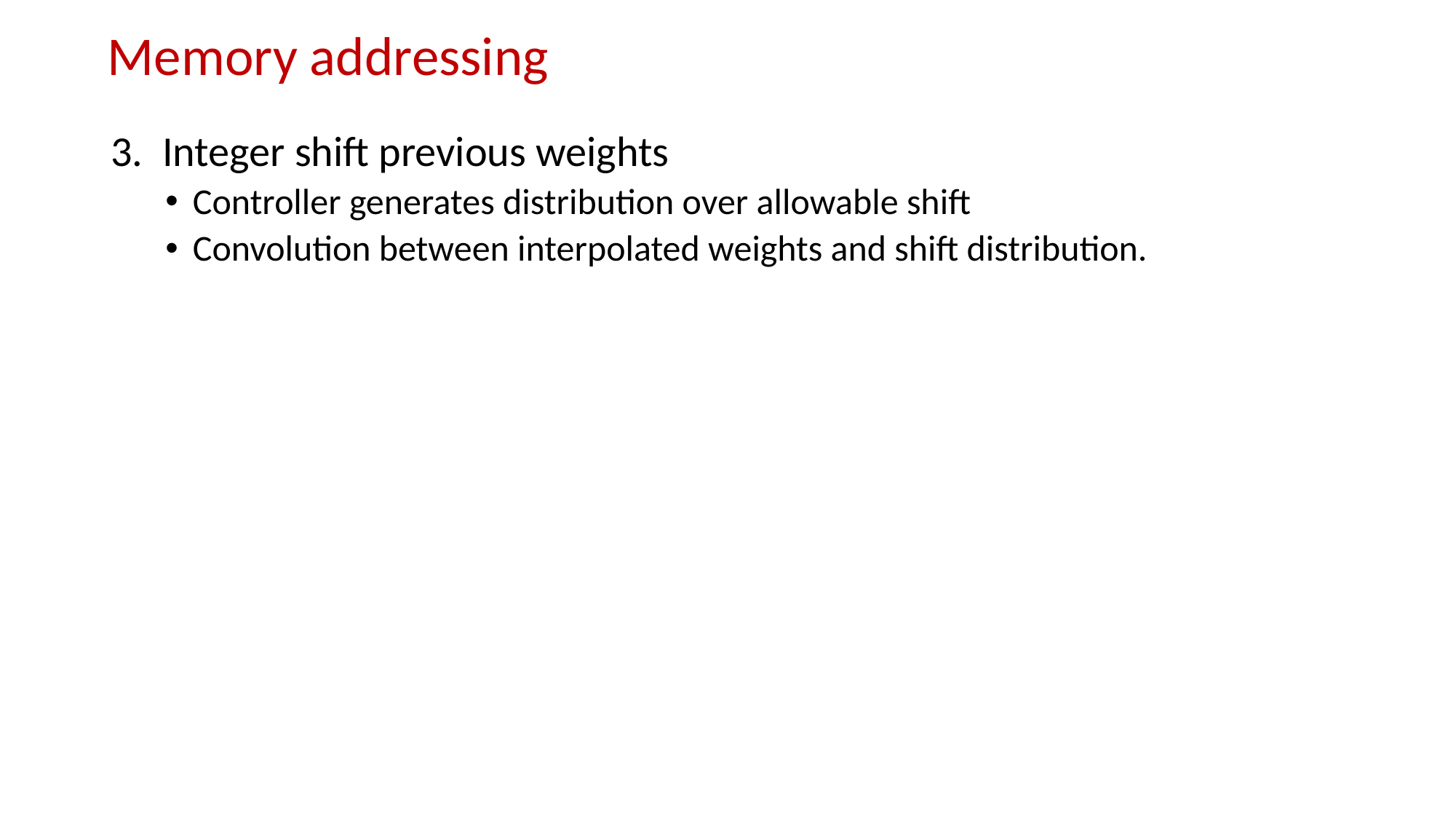

# Memory addressing
3.  Integer shift previous weights
Controller generates distribution over allowable shift
Convolution between interpolated weights and shift distribution.